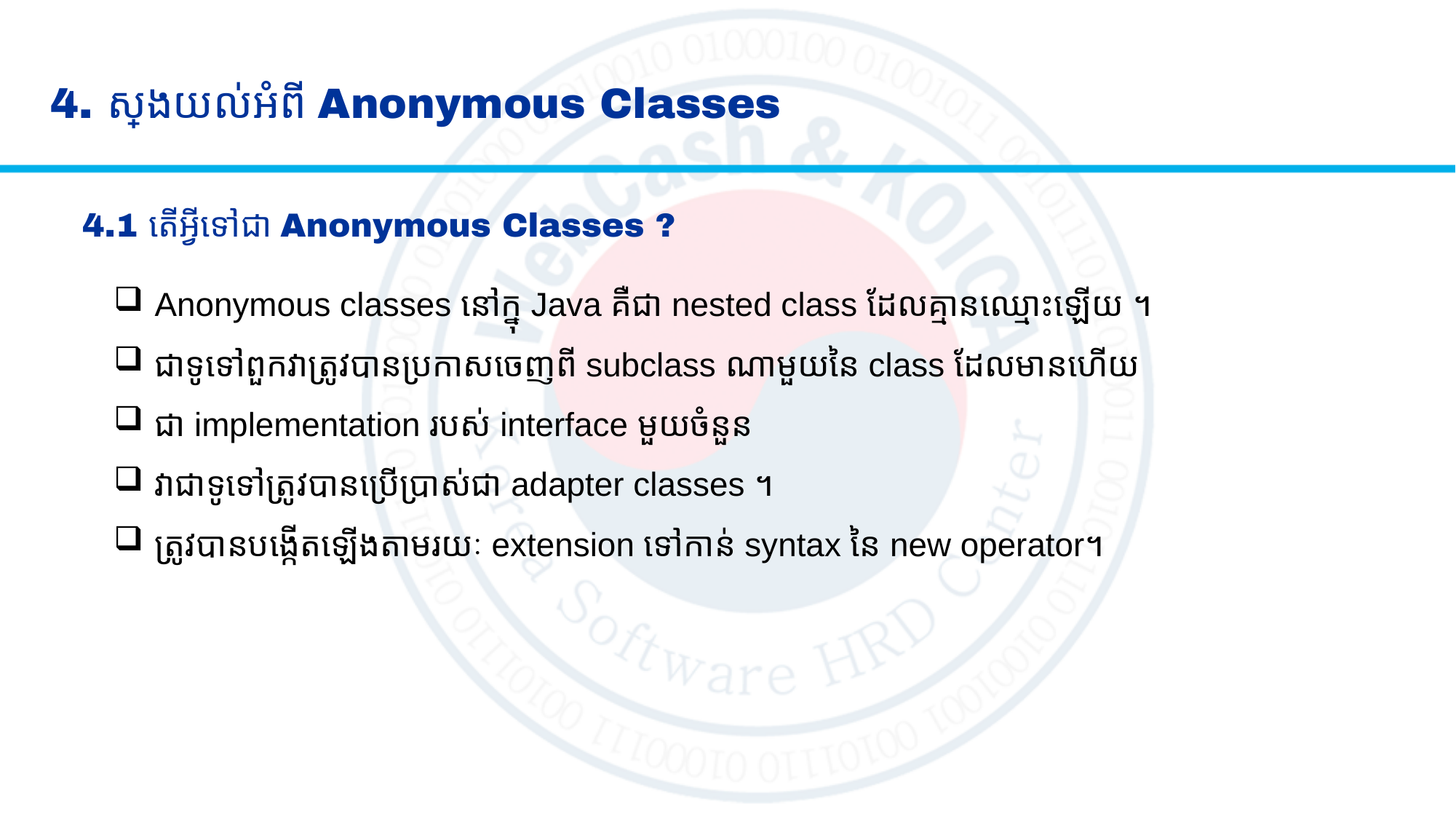

4. ស្វែងយល់អំពី Anonymous Classes
4.1 តើអ្វីទៅជា Anonymous Classes ?
Anonymous classes នៅក្នុ Java គឺជា nested class ដែលគ្មានឈ្មោះឡើយ ។
ជាទូទៅពួកវាត្រូវបានប្រកាសចេញពី subclass ណាមួយនៃ class ដែលមានហើយ
ជា implementation របស់ interface មួយចំនួន
វាជាទូទៅត្រូវបានប្រើប្រាស់ជា adapter classes ។
ត្រូវបានបង្កើតឡើងតាមរយៈ extension ទៅកាន់ syntax នៃ new operator។